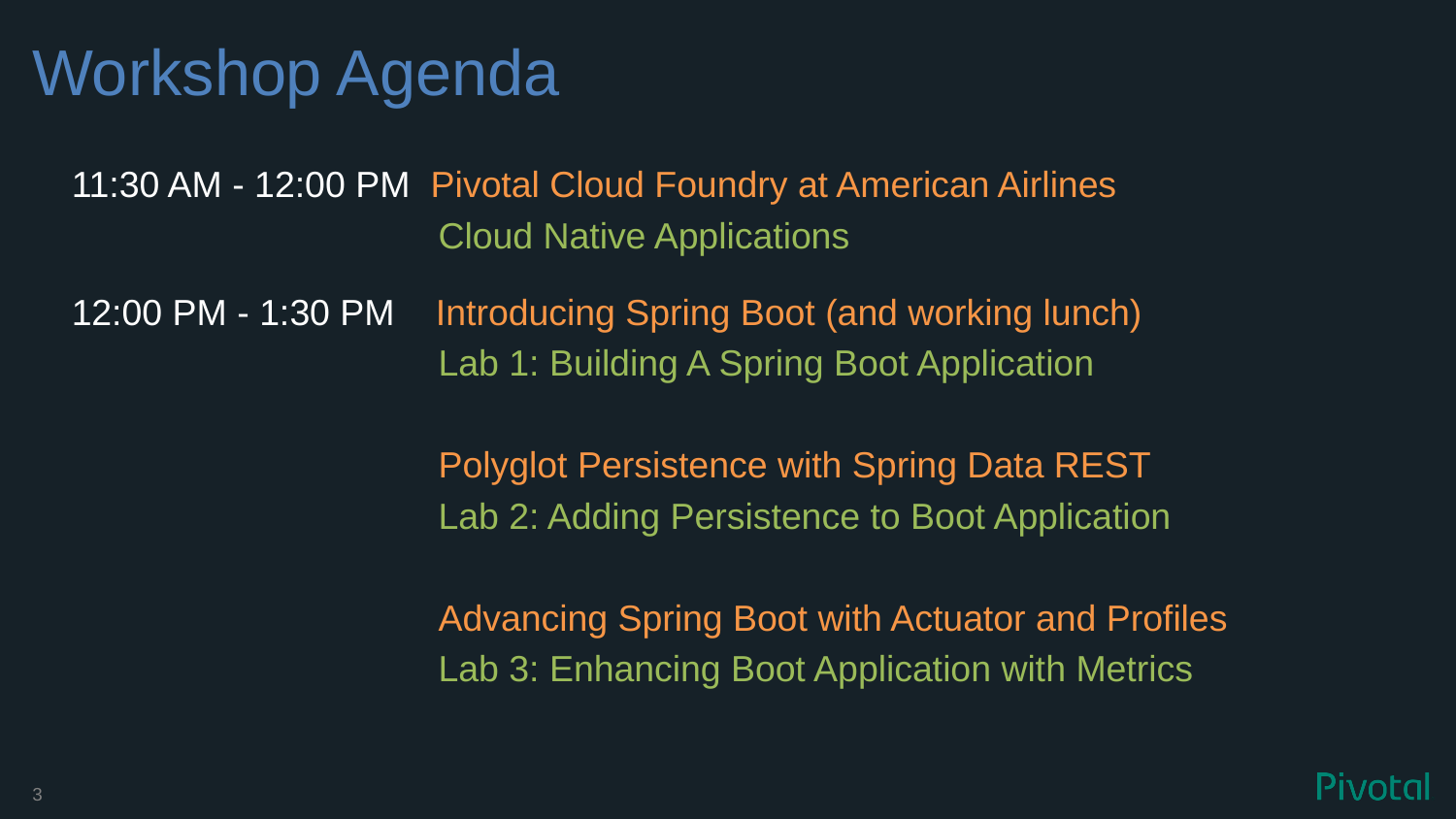

# Workshop Agenda
11:30 AM - 12:00 PM  Pivotal Cloud Foundry at American Airlines
                                    Cloud Native Applications

12:00 PM - 1:30 PM    Introducing Spring Boot (and working lunch)
                                    Lab 1: Building A Spring Boot Application

                                    Polyglot Persistence with Spring Data REST
                                    Lab 2: Adding Persistence to Boot Application

                                    Advancing Spring Boot with Actuator and Profiles
                                    Lab 3: Enhancing Boot Application with Metrics
3